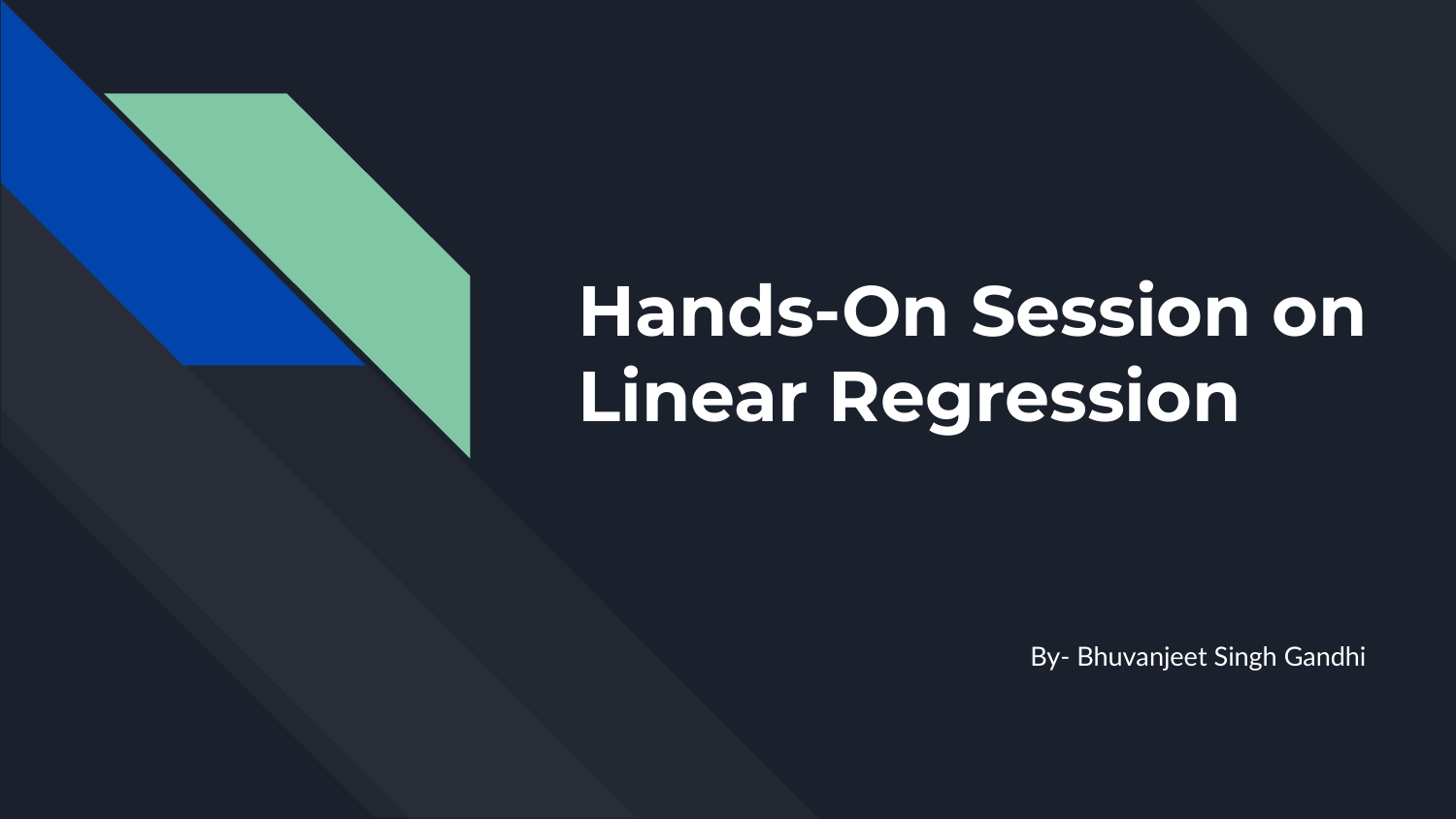

# Hands-On Session on Linear Regression
By- Bhuvanjeet Singh Gandhi